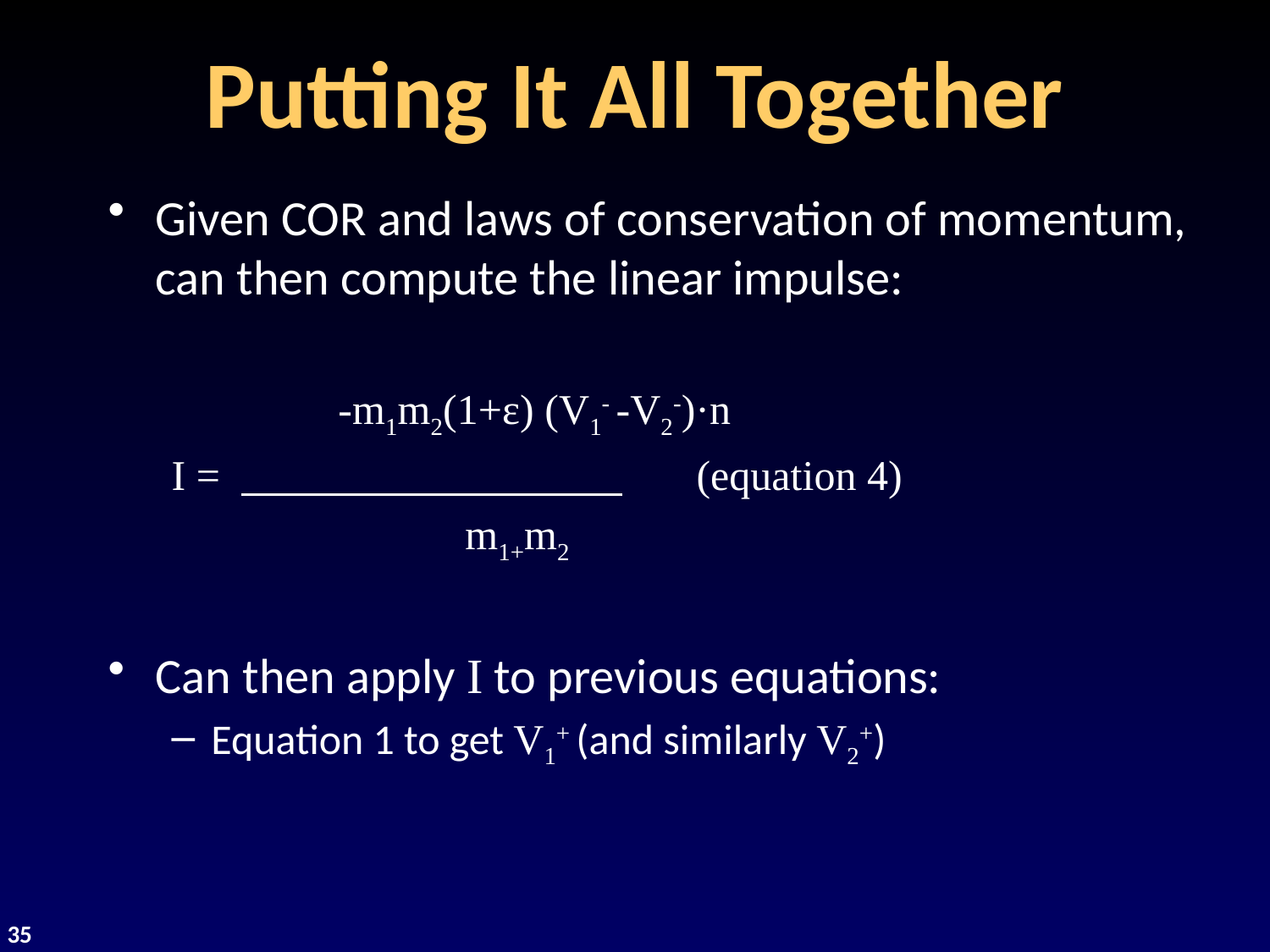

# Putting It All Together
Given COR and laws of conservation of momentum, can then compute the linear impulse:

		-m1m2(1+ε) (V1- -V2-)·n
I =                                             (equation 4)
			m1+m2

Can then apply I to previous equations:
Equation 1 to get V1+ (and similarly V2+)

35